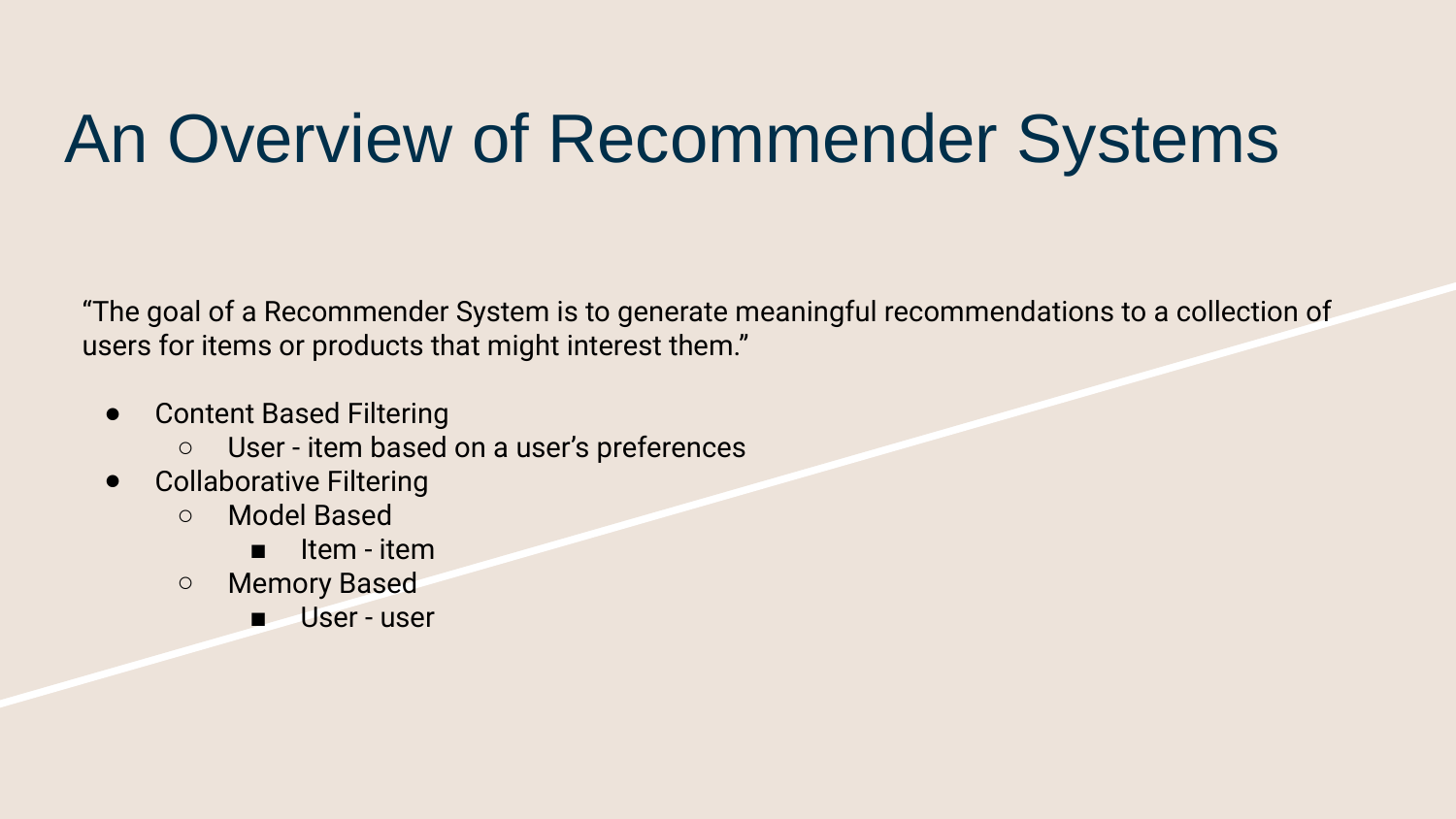

# An Overview of Recommender Systems
“The goal of a Recommender System is to generate meaningful recommendations to a collection of users for items or products that might interest them.”
Content Based Filtering
User - item based on a user’s preferences
Collaborative Filtering
Model Based
Item - item
Memory Based
User - user